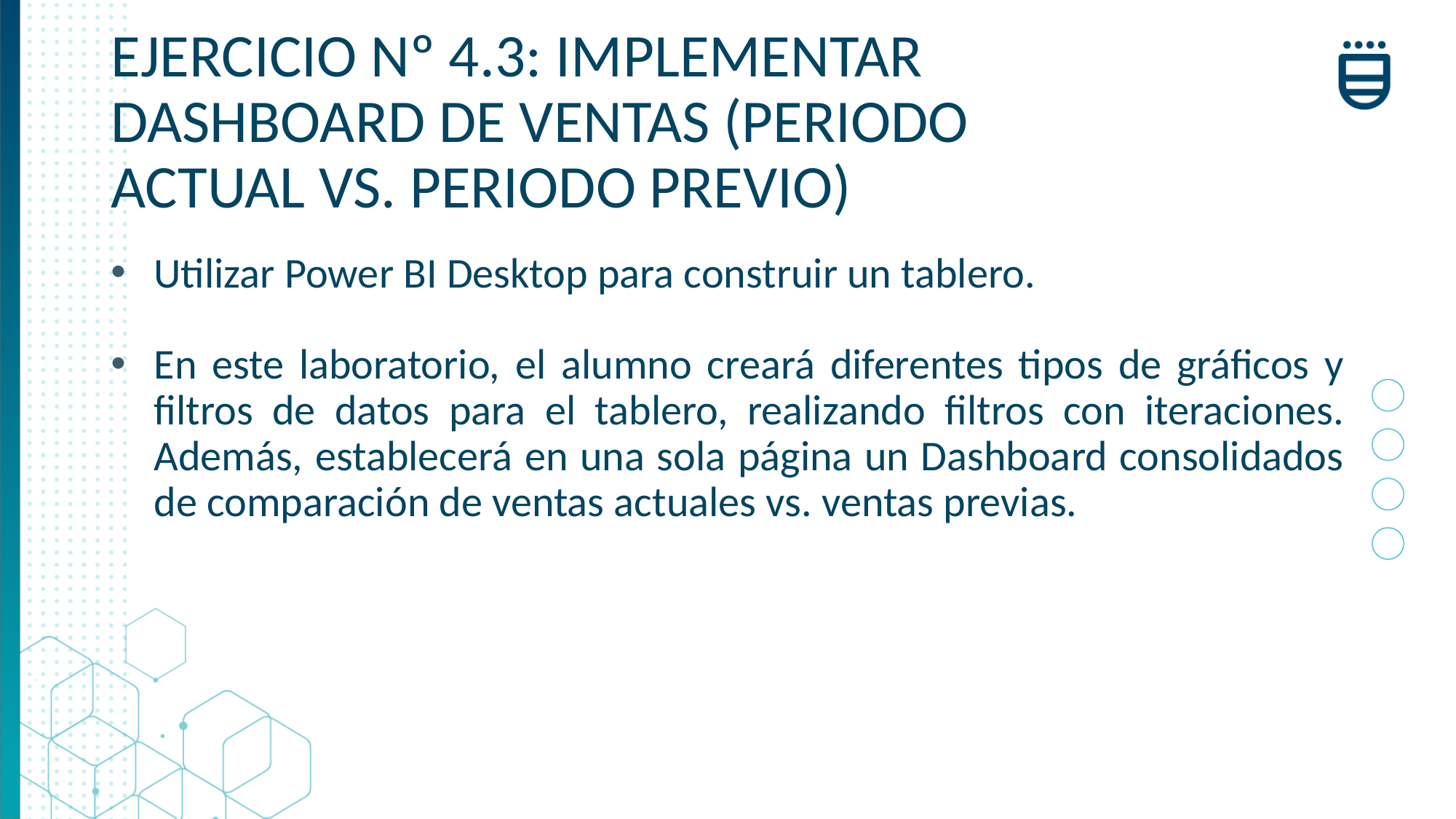

# EJERCICIO Nº 4.3: IMPLEMENTAR DASHBOARD DE VENTAS (PERIODO ACTUAL VS. PERIODO PREVIO)
Utilizar Power BI Desktop para construir un tablero.

En este laboratorio, el alumno creará diferentes tipos de gráficos y filtros de datos para el tablero, realizando filtros con iteraciones. Además, establecerá en una sola página un Dashboard consolidados de comparación de ventas actuales vs. ventas previas.